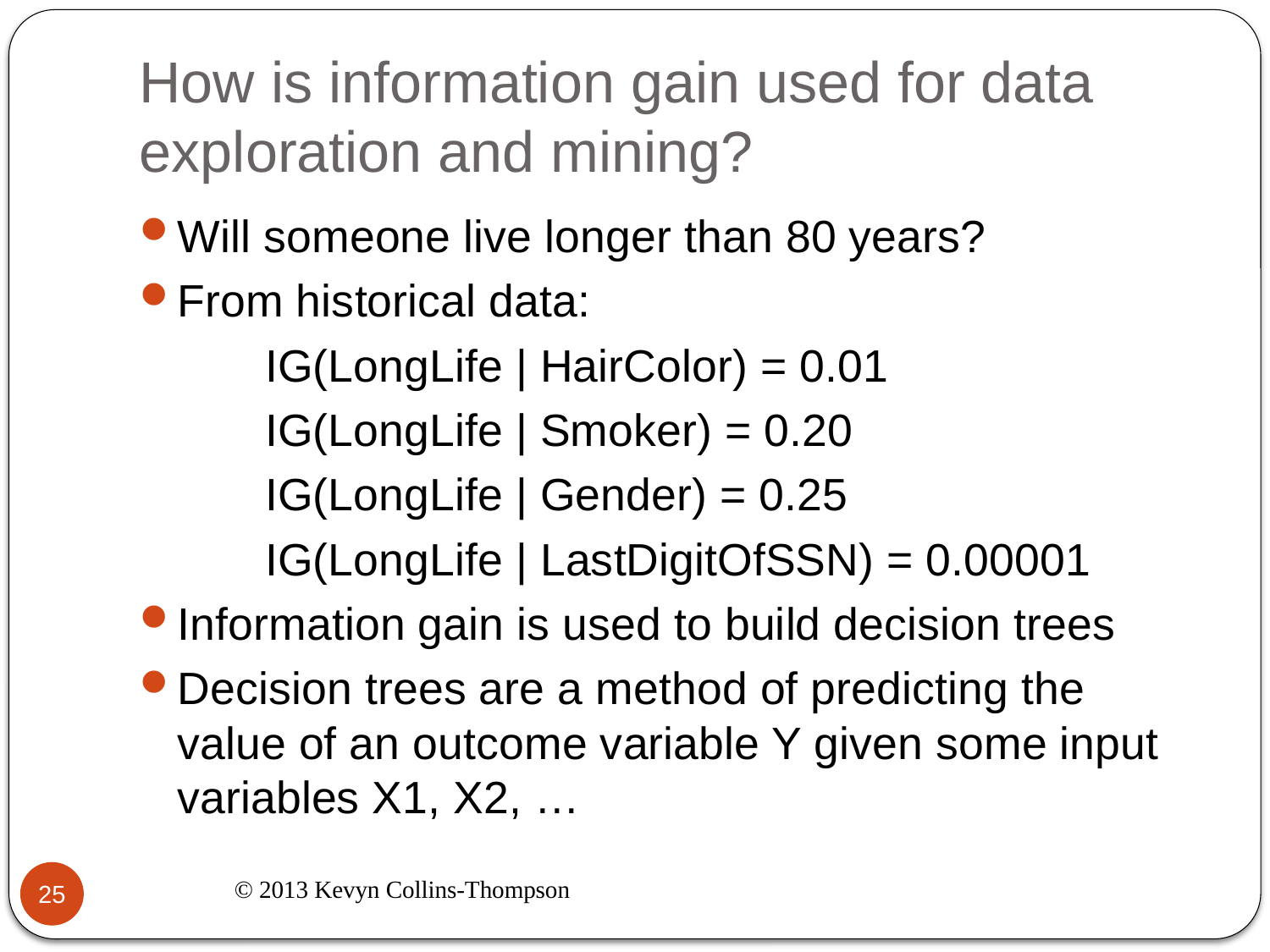

# How is information gain used for data exploration and mining?
Will someone live longer than 80 years?
From historical data:
	IG(LongLife | HairColor) = 0.01
	IG(LongLife | Smoker) = 0.20
	IG(LongLife | Gender) = 0.25
	IG(LongLife | LastDigitOfSSN) = 0.00001
Information gain is used to build decision trees
Decision trees are a method of predicting the value of an outcome variable Y given some input variables X1, X2, …
© 2013 Kevyn Collins-Thompson
25